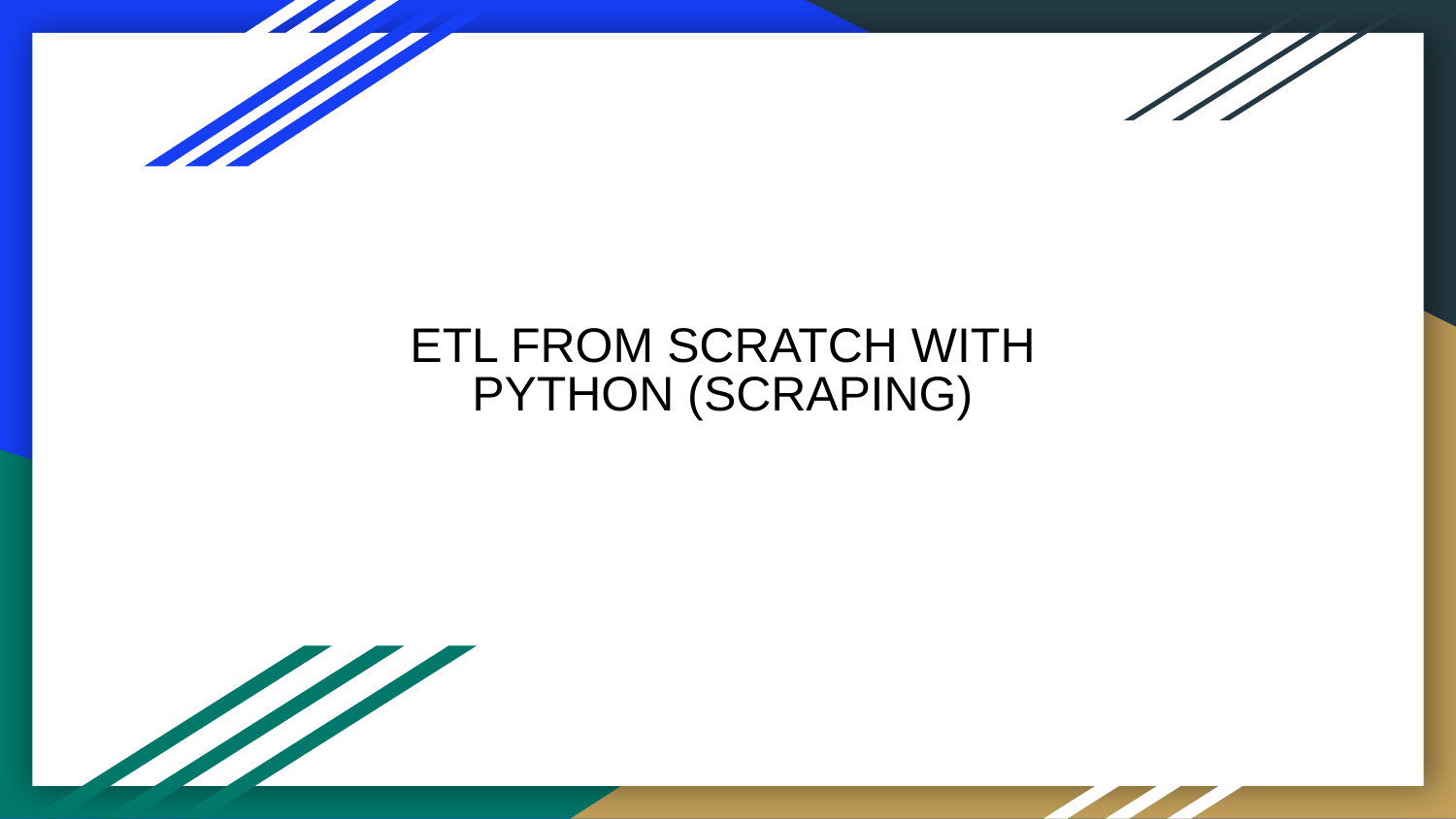

# ETL FROM SCRATCH WITH PYTHON (SCRAPING)